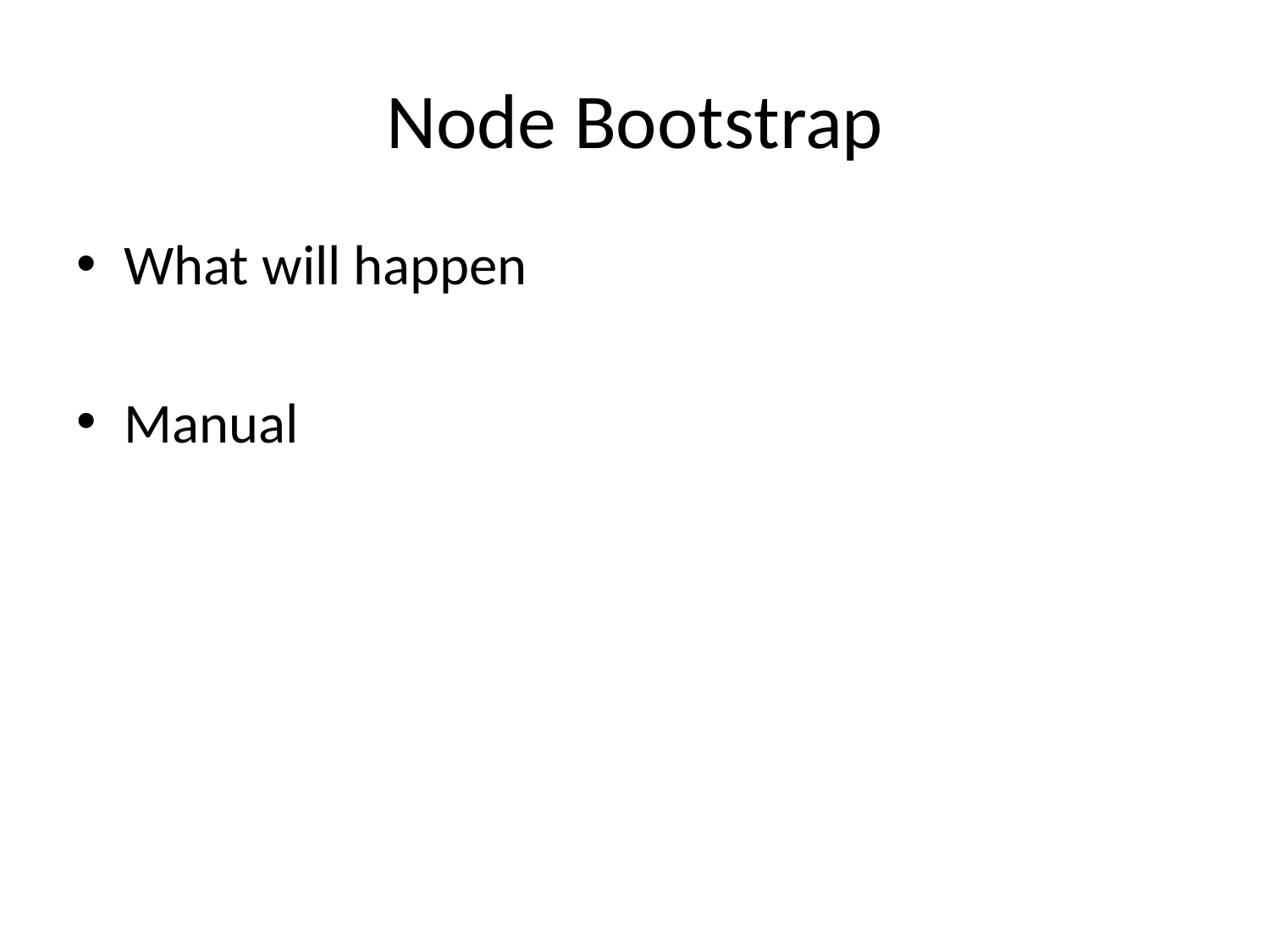

# Node Bootstrap
What will happen

Manual